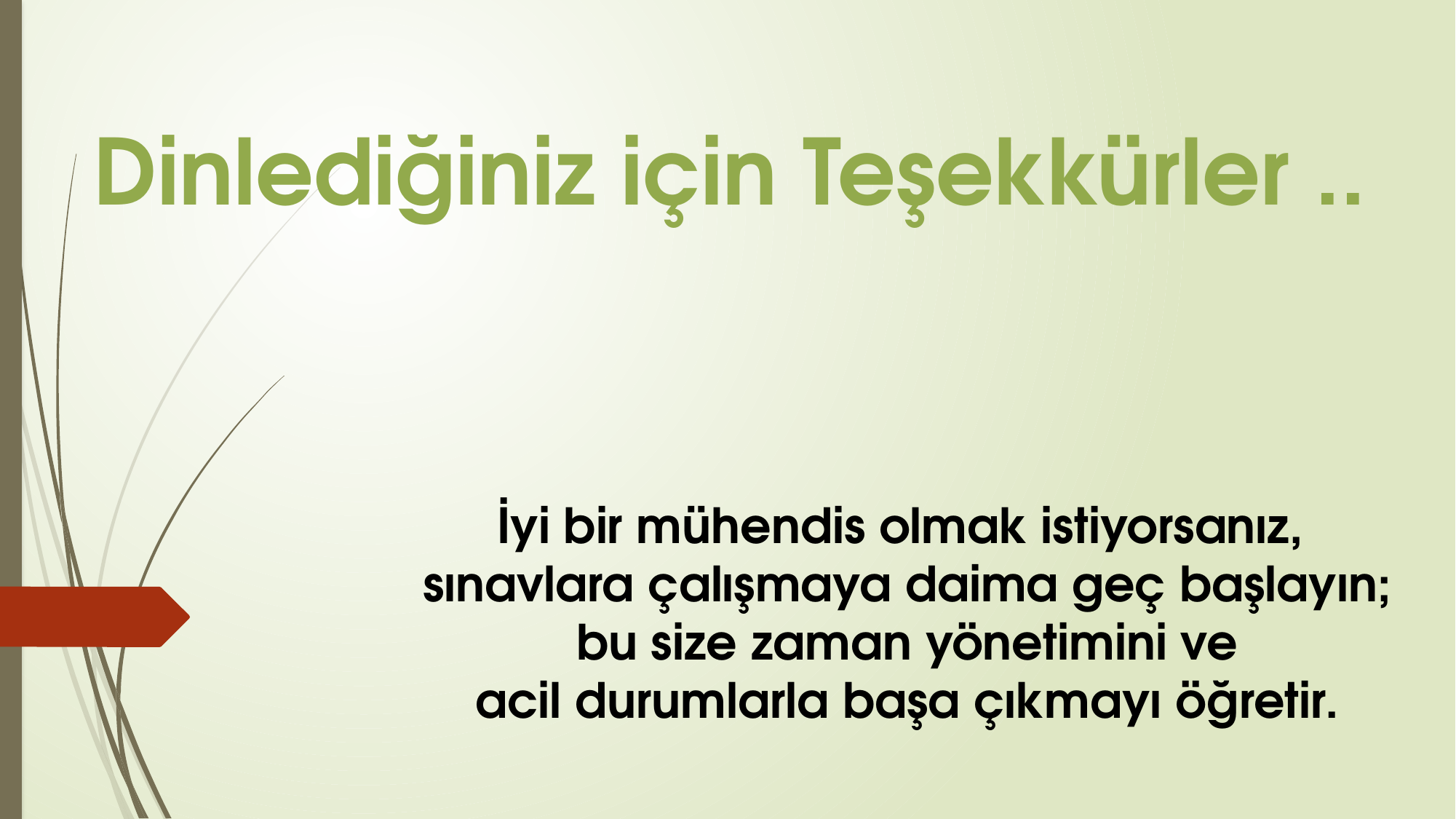

Dinlediğiniz için Teşekkürler ..
‎İyi bir mühendis olmak istiyorsanız,
sınavlara çalışmaya daima geç başlayın;
 bu size zaman yönetimini ve
acil durumlarla başa çıkmayı öğretir.